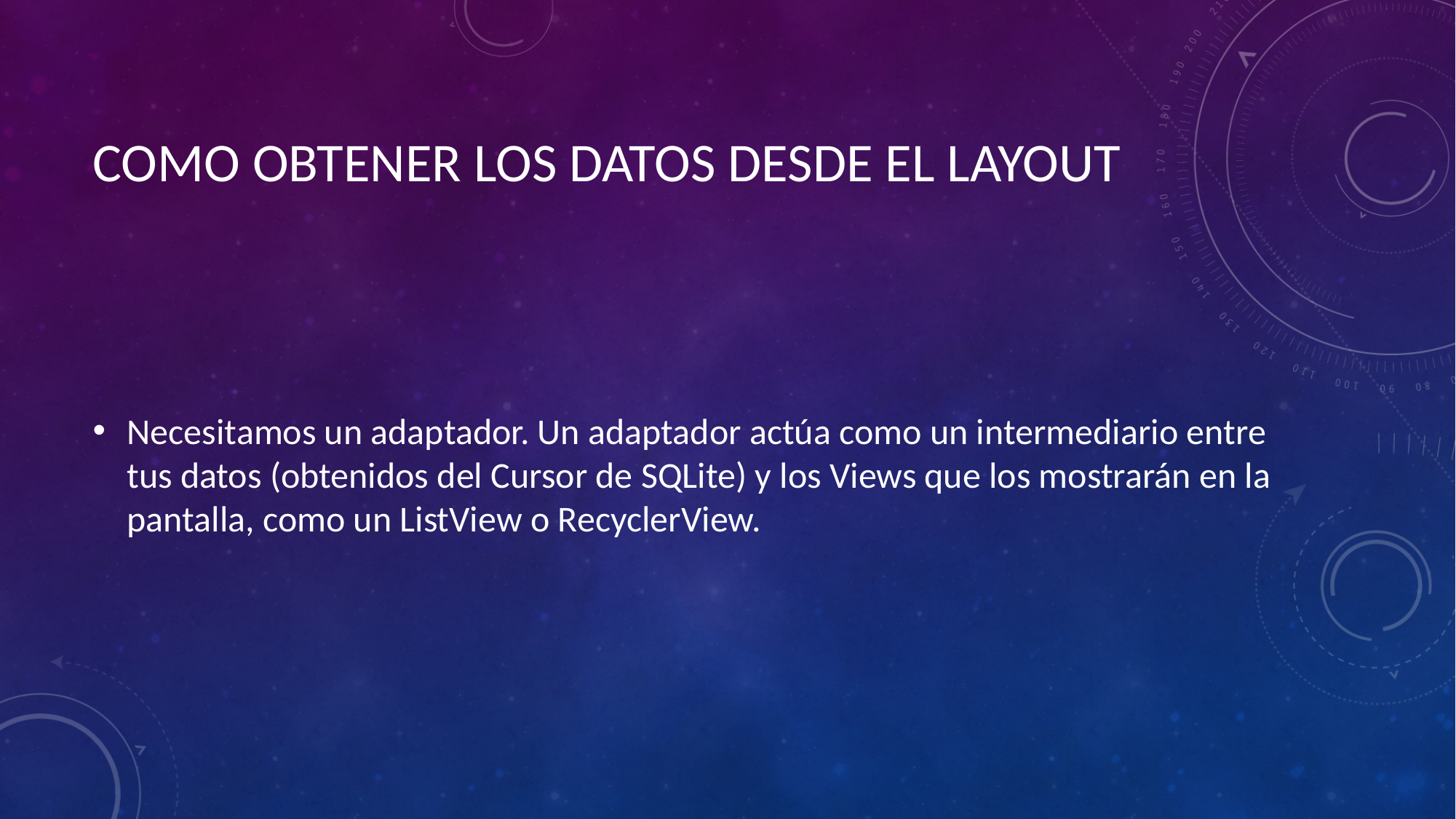

# Como obtener los datos desde el layout
Necesitamos un adaptador. Un adaptador actúa como un intermediario entre tus datos (obtenidos del Cursor de SQLite) y los Views que los mostrarán en la pantalla, como un ListView o RecyclerView.